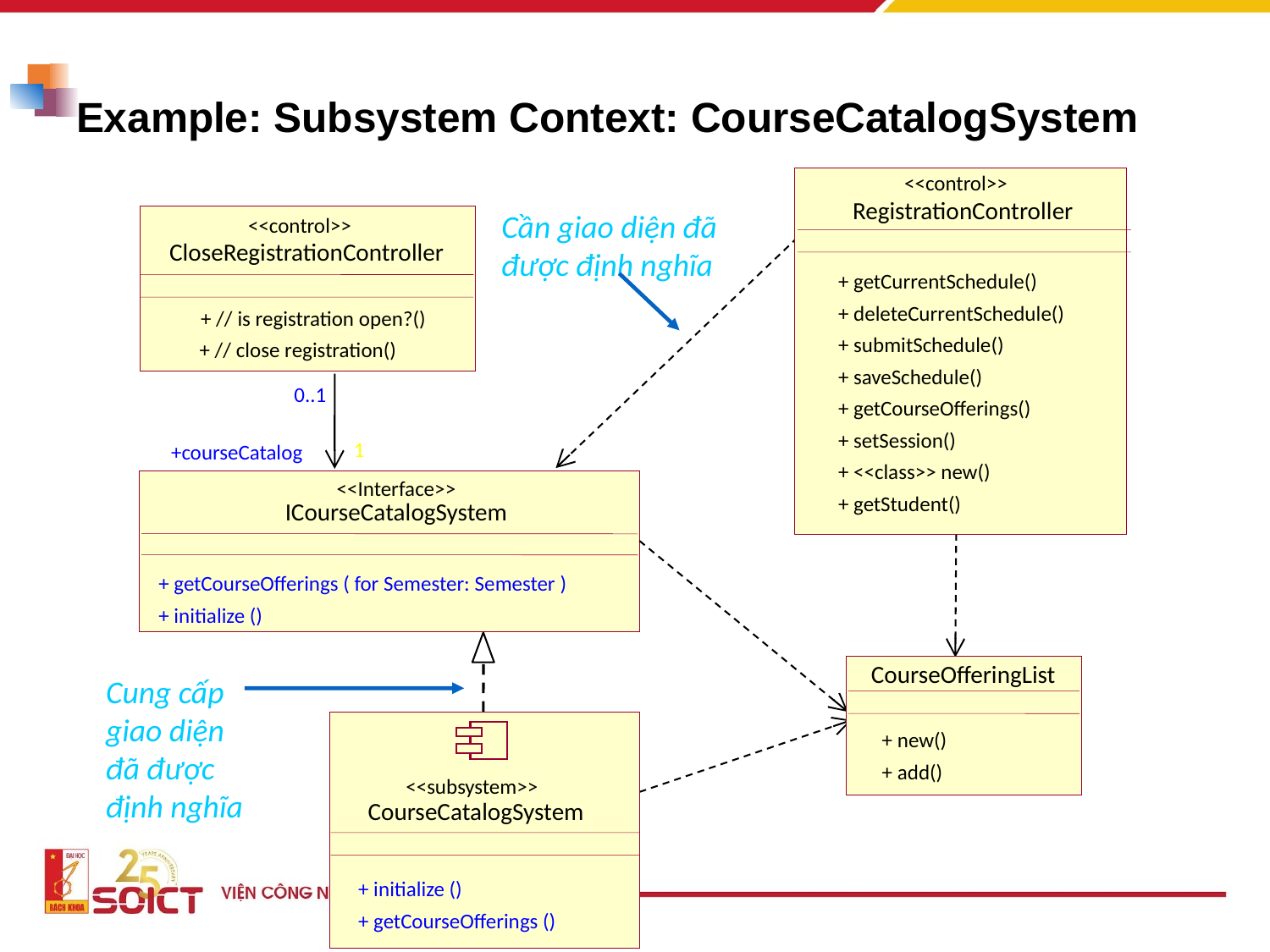

# Example: Subsystem Context: CourseCatalogSystem

<<control>>
RegistrationController
Cần giao diện đã được định nghĩa

<<control>>

CloseRegistrationController

+ getCurrentSchedule()
+ deleteCurrentSchedule()
+ submitSchedule()
+ saveSchedule()
+ getCourseOfferings()
+ setSession()
+ <<class>> new()
+ getStudent()

+ // is registration open?()
+ // close registration()

0..1
1
+courseCatalog

<<Interface>>
ICourseCatalogSystem

+ getCourseOfferings ( for Semester: Semester )
+ initialize ()

CourseOfferingList

Cung cấp giao diện đã được định nghĩa

+ new()
+ add()

<<subsystem>>
CourseCatalogSystem

+ initialize ()
+ getCourseOfferings ()